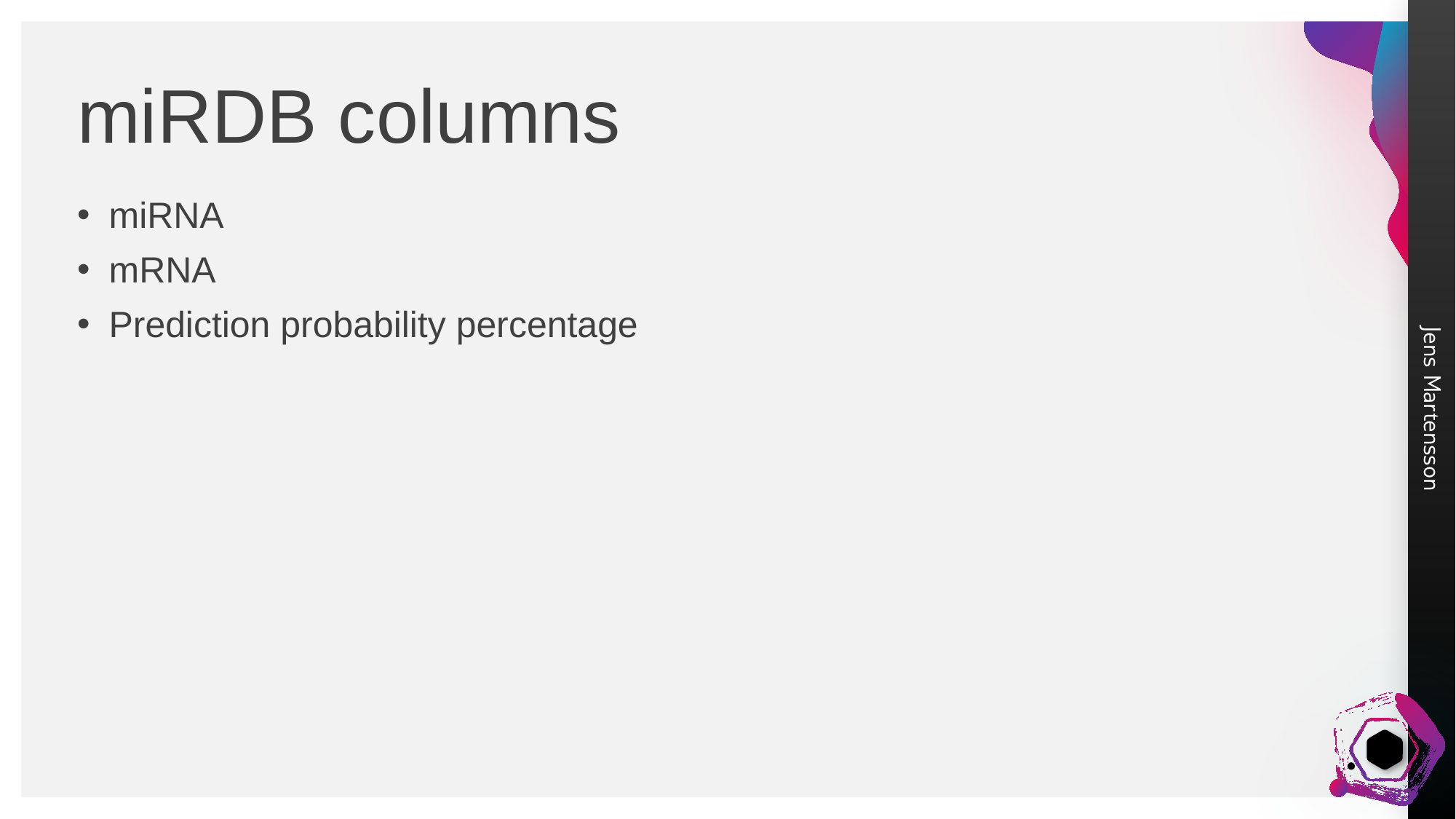

# miRDB columns
miRNA
mRNA
Prediction probability percentage